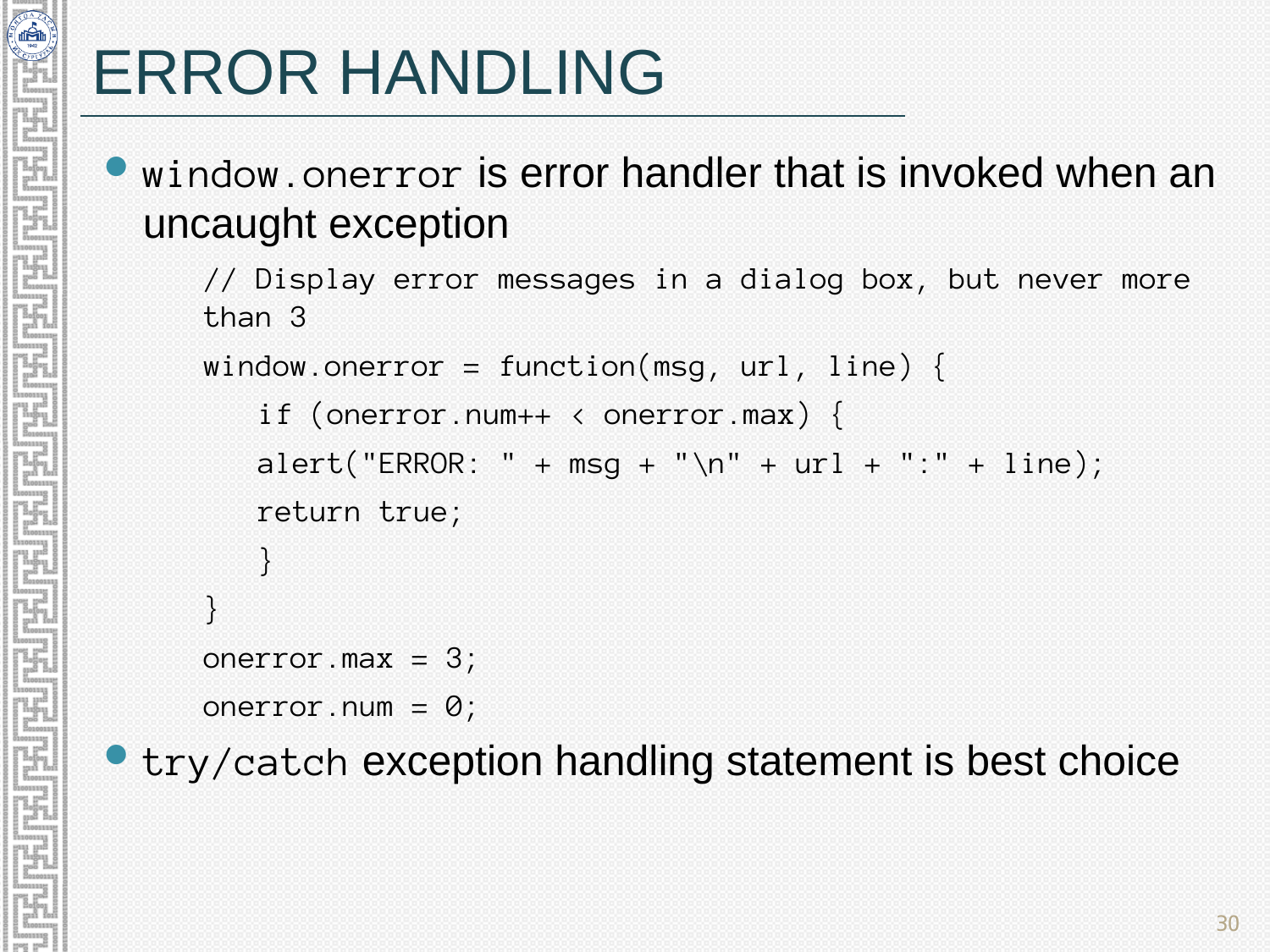

# Error handling
window.onerror is error handler that is invoked when an uncaught exception
// Display error messages in a dialog box, but never more than 3
window.onerror = function(msg, url, line) {
if (onerror.num++ < onerror.max) {
alert("ERROR: " + msg + "\n" + url + ":" + line);
return true;
}
}
onerror.max = 3;
onerror.num = 0;
try/catch exception handling statement is best choice

30